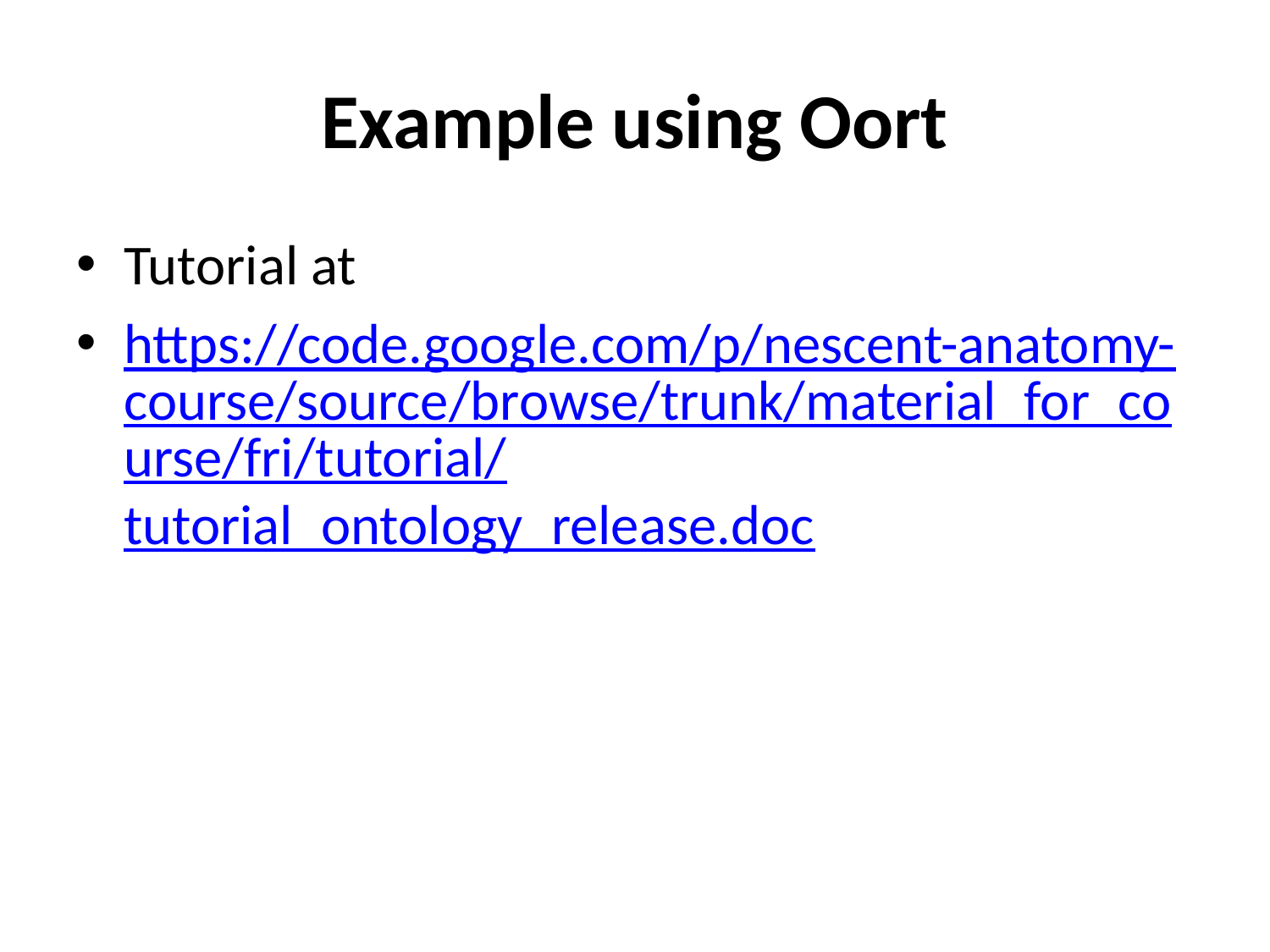

# Example using Oort
Tutorial at
https://code.google.com/p/nescent-anatomy-course/source/browse/trunk/material_for_course/fri/tutorial/tutorial_ontology_release.doc